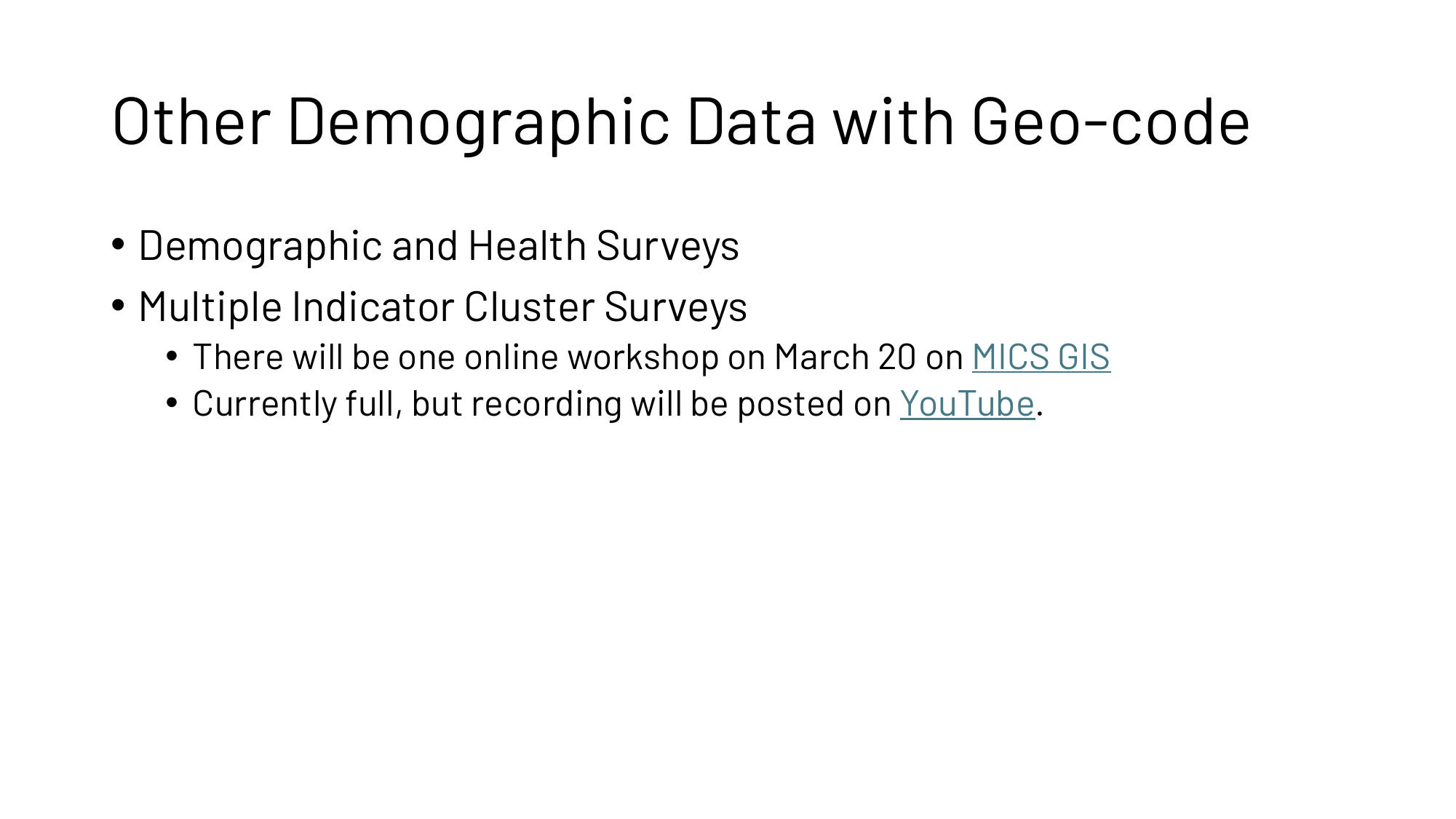

# Other Demographic Data with Geo-code
Demographic and Health Surveys
Multiple Indicator Cluster Surveys
There will be one online workshop on March 20 on MICS GIS
Currently full, but recording will be posted on YouTube.